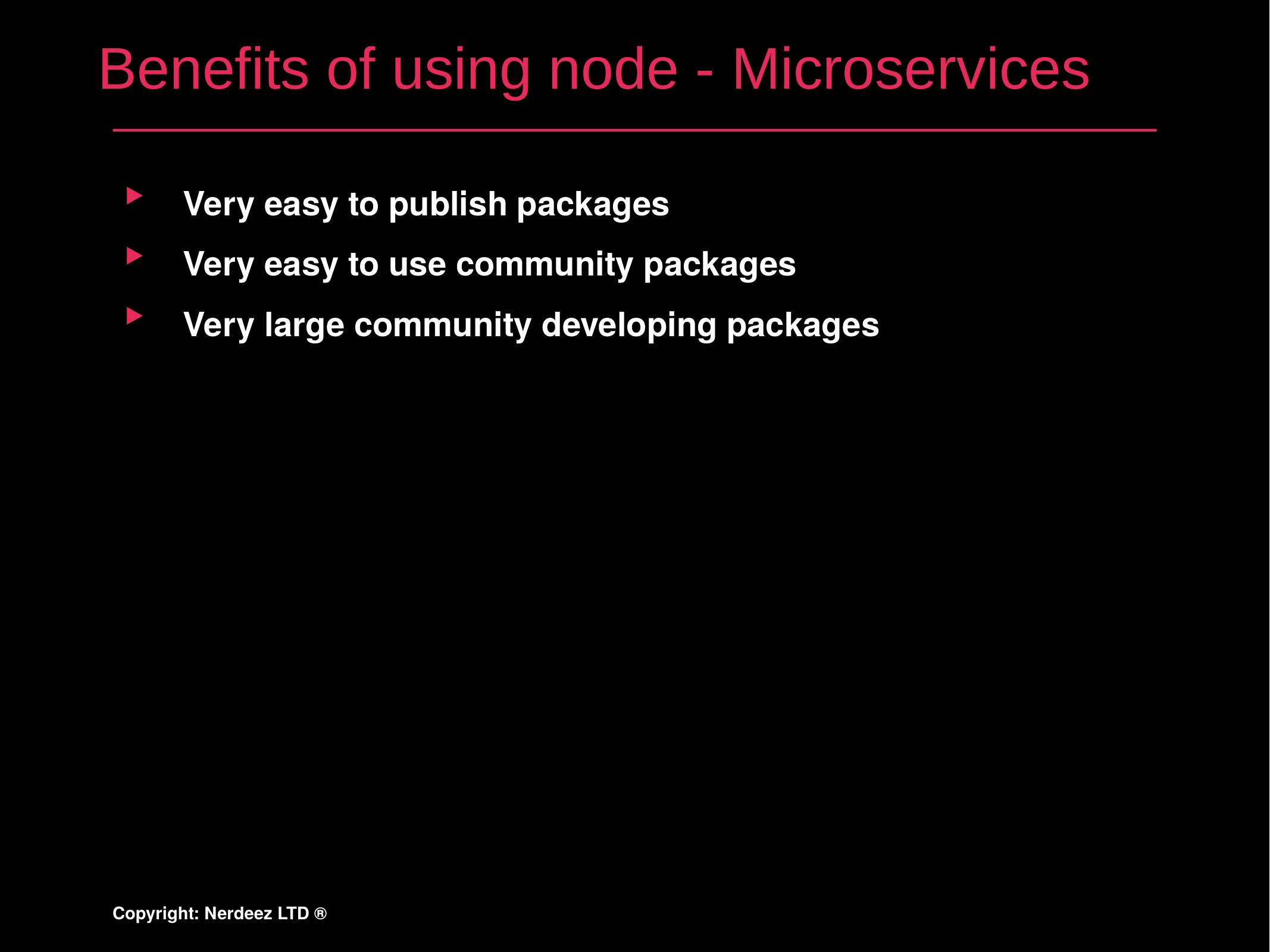

# Benefits of using node - Microservices

Very easy to publish packages
Very easy to use community packages
Very large community developing packages

Copyright: Nerdeez LTD ®